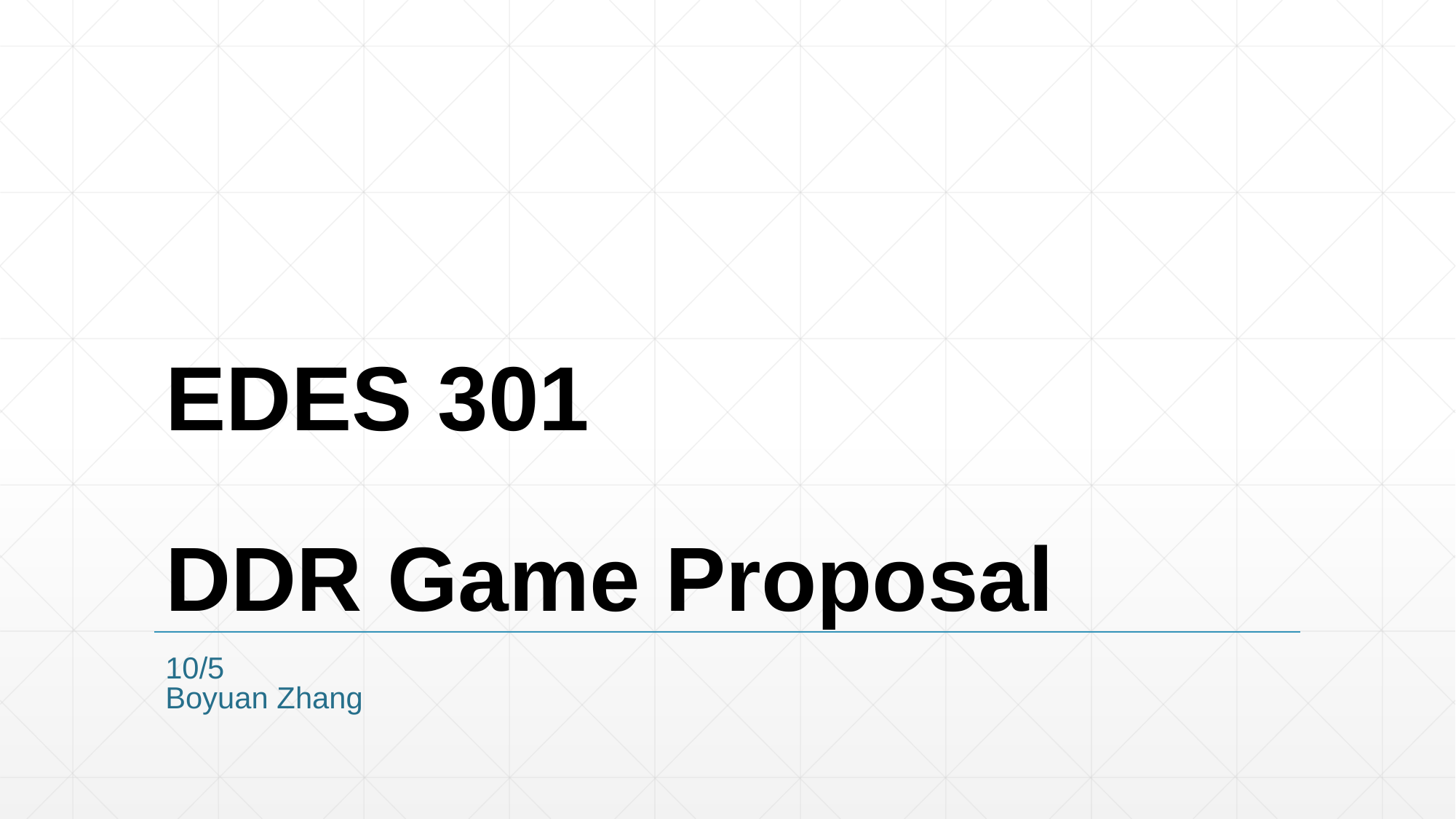

# EDES 301 DDR Game Proposal
10/5
Boyuan Zhang